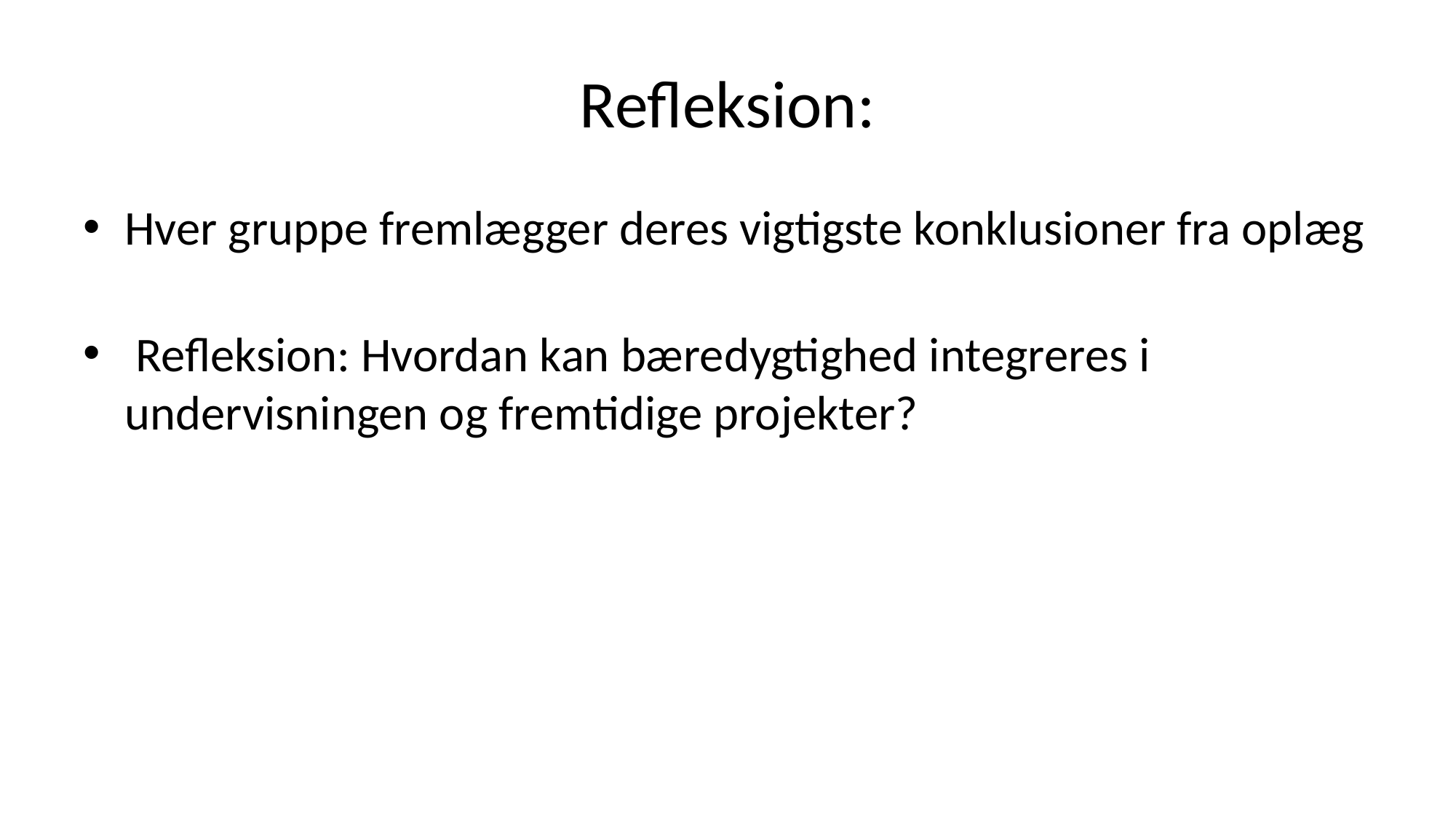

# Refleksion:
Hver gruppe fremlægger deres vigtigste konklusioner fra oplæg
 Refleksion: Hvordan kan bæredygtighed integreres i undervisningen og fremtidige projekter?